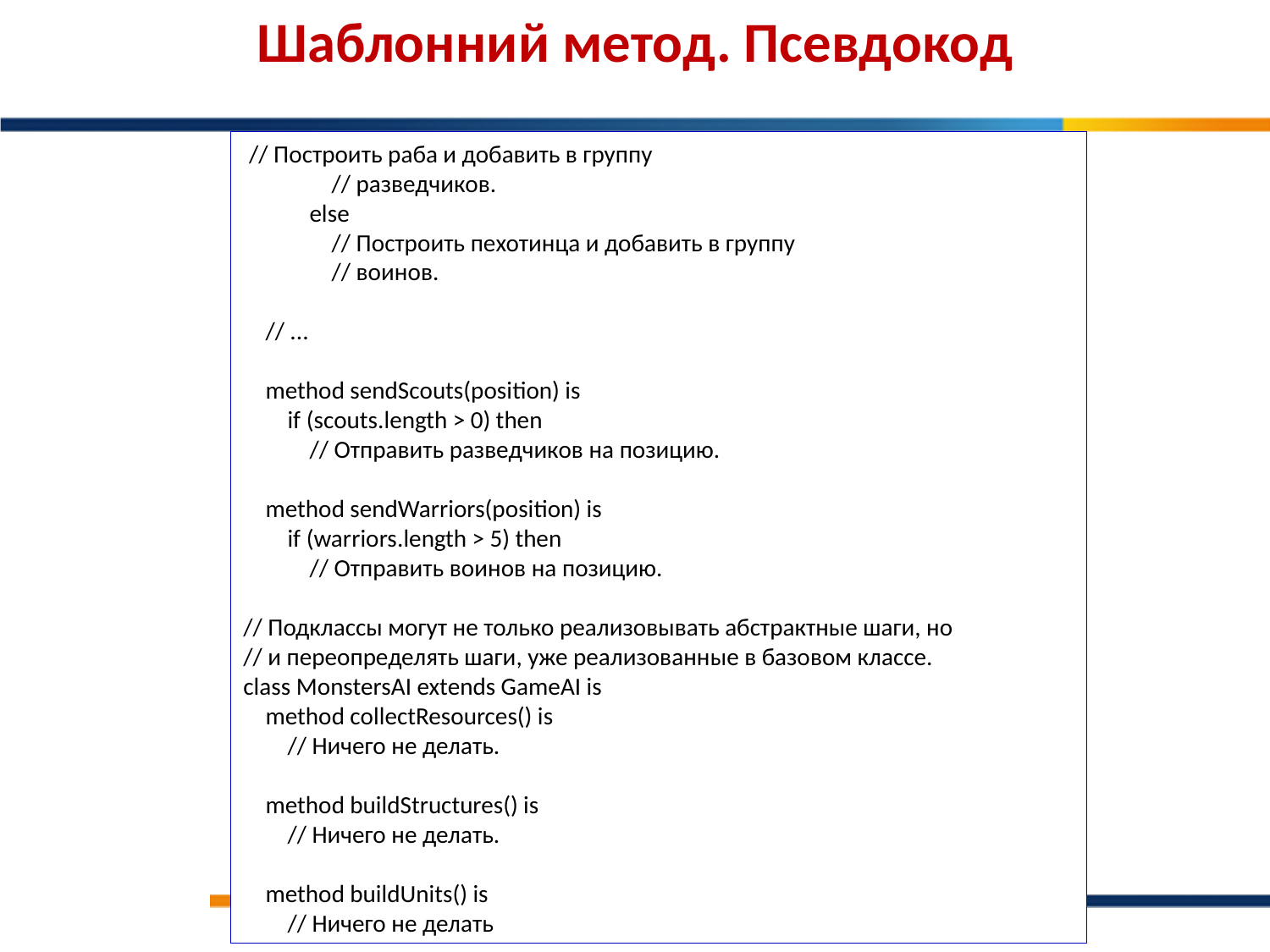

Шаблонний метод. Псевдокод
 // Построить раба и добавить в группу
                // разведчиков.
            else
                // Построить пехотинца и добавить в группу
                // воинов.

    // ...

    method sendScouts(position) is
        if (scouts.length > 0) then
            // Отправить разведчиков на позицию.

    method sendWarriors(position) is
        if (warriors.length > 5) then
            // Отправить воинов на позицию.

// Подклассы могут не только реализовывать абстрактные шаги, но
// и переопределять шаги, уже реализованные в базовом классе.
class MonstersAI extends GameAI is
    method collectResources() is
        // Ничего не делать.

    method buildStructures() is
        // Ничего не делать.

    method buildUnits() is
        // Ничего не делать